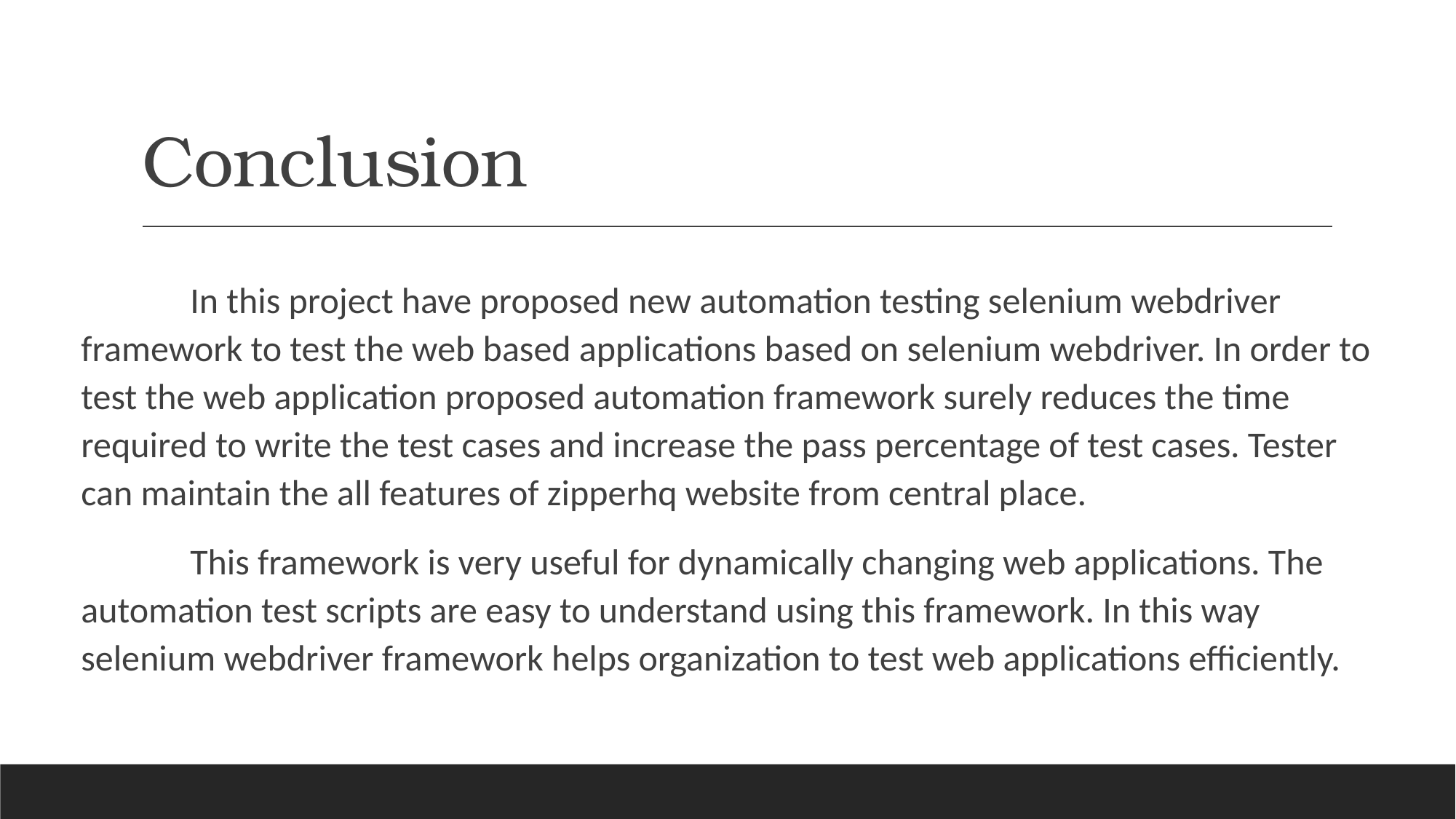

# Conclusion
	In this project have proposed new automation testing selenium webdriver framework to test the web based applications based on selenium webdriver. In order to test the web application proposed automation framework surely reduces the time required to write the test cases and increase the pass percentage of test cases. Tester can maintain the all features of zipperhq website from central place.
	This framework is very useful for dynamically changing web applications. The automation test scripts are easy to understand using this framework. In this way selenium webdriver framework helps organization to test web applications efficiently.